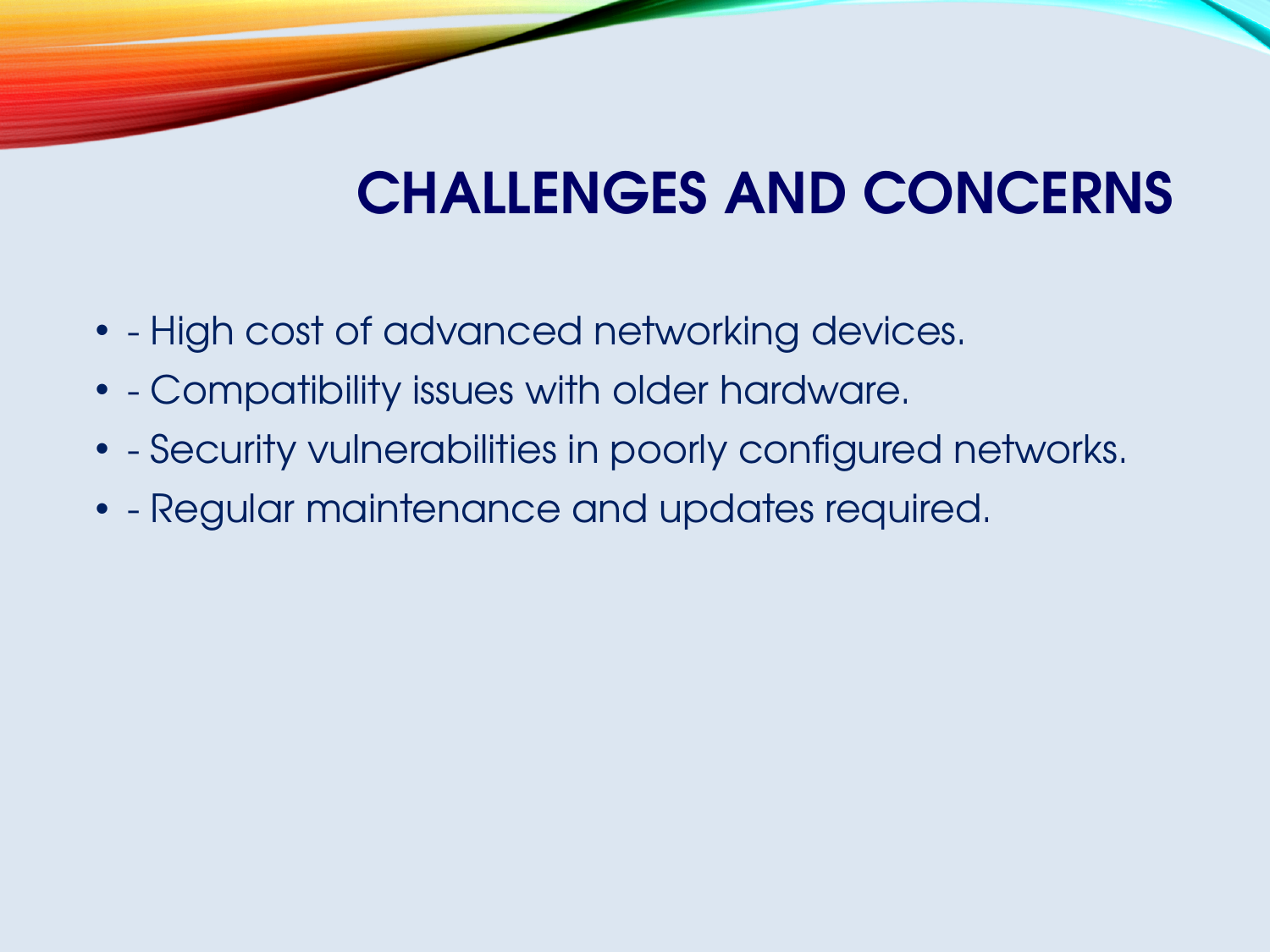

# Challenges and Concerns
- High cost of advanced networking devices.
- Compatibility issues with older hardware.
- Security vulnerabilities in poorly configured networks.
- Regular maintenance and updates required.